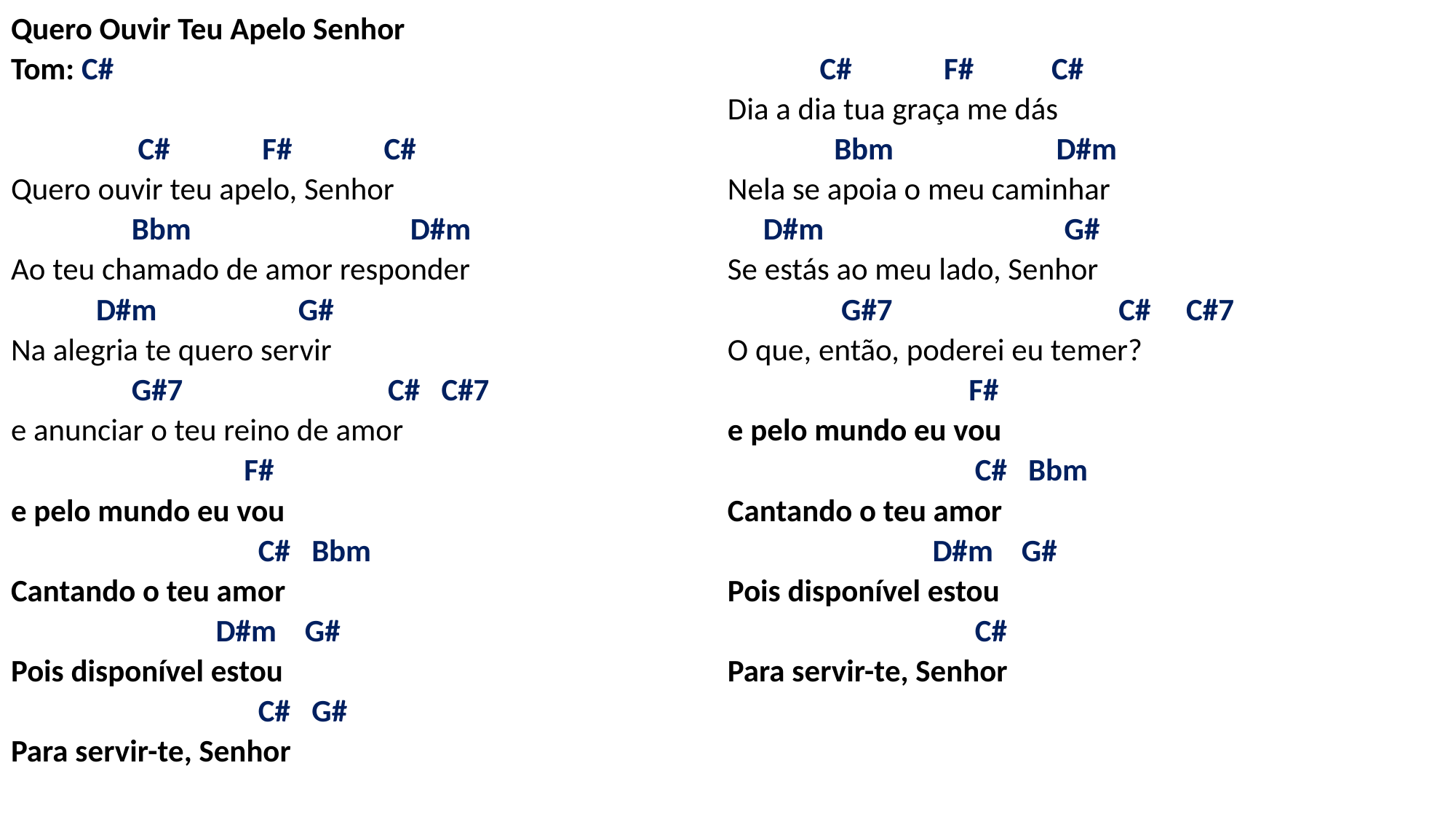

# Quero Ouvir Teu Apelo Senhor Tom: C# C#             F#             C# Quero ouvir teu apelo, Senhor Bbm                               D#m Ao teu chamado de amor responder D#m                    G# Na alegria te quero servir G#7                             C#   C#7 e anunciar o teu reino de amor F# e pelo mundo eu vou C#   Bbm Cantando o teu amor D#m    G# Pois disponível estou C#   G# Para servir-te, Senhor C#             F#           C# Dia a dia tua graça me dás Bbm                       D#m Nela se apoia o meu caminhar D#m                                  G# Se estás ao meu lado, Senhor G#7                                C#     C#7 O que, então, poderei eu temer? F# e pelo mundo eu vou C#   Bbm Cantando o teu amor D#m    G# Pois disponível estou C# Para servir-te, Senhor